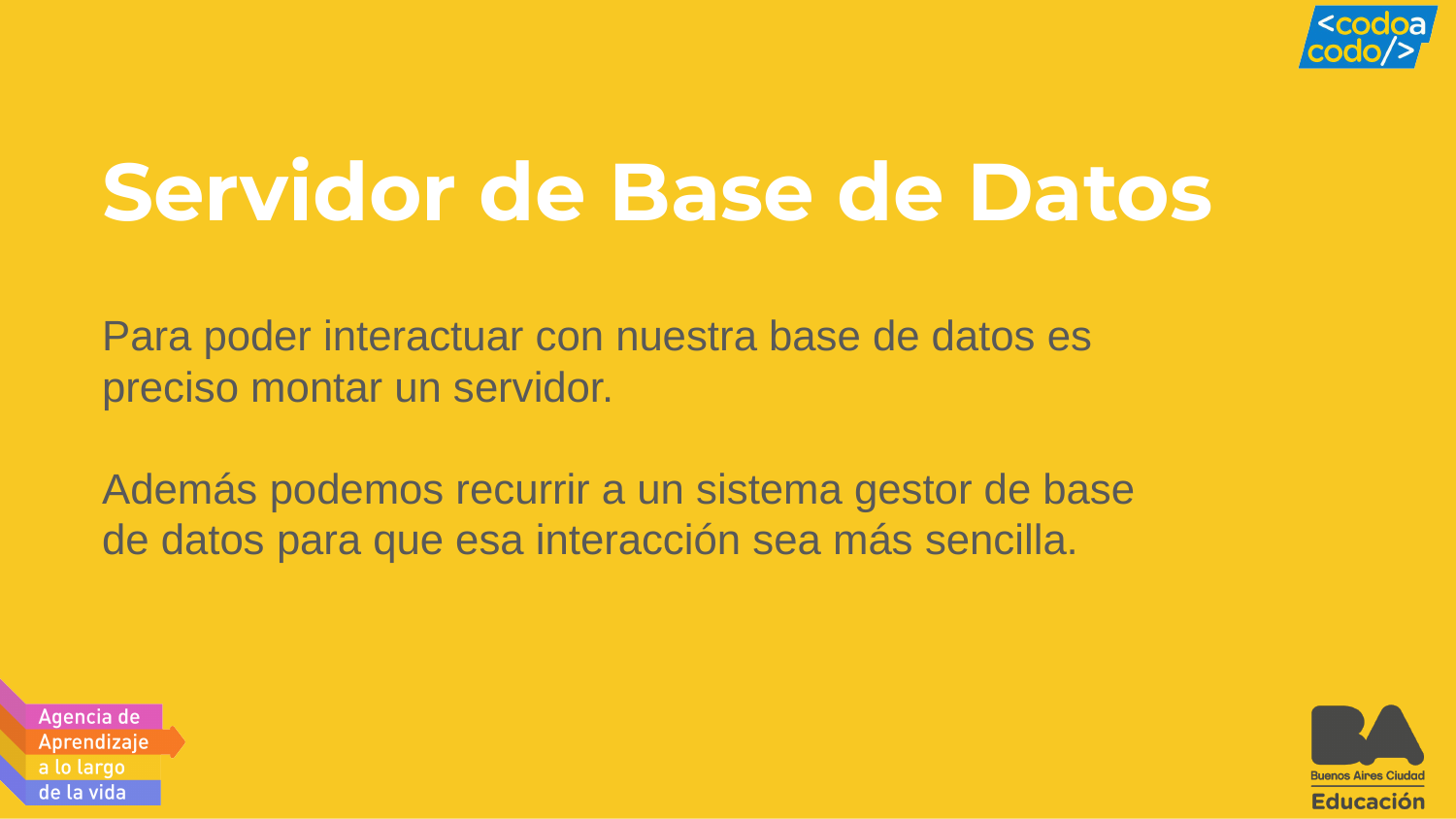

# Servidor de Base de Datos
Para poder interactuar con nuestra base de datos es preciso montar un servidor.

Además podemos recurrir a un sistema gestor de base de datos para que esa interacción sea más sencilla.